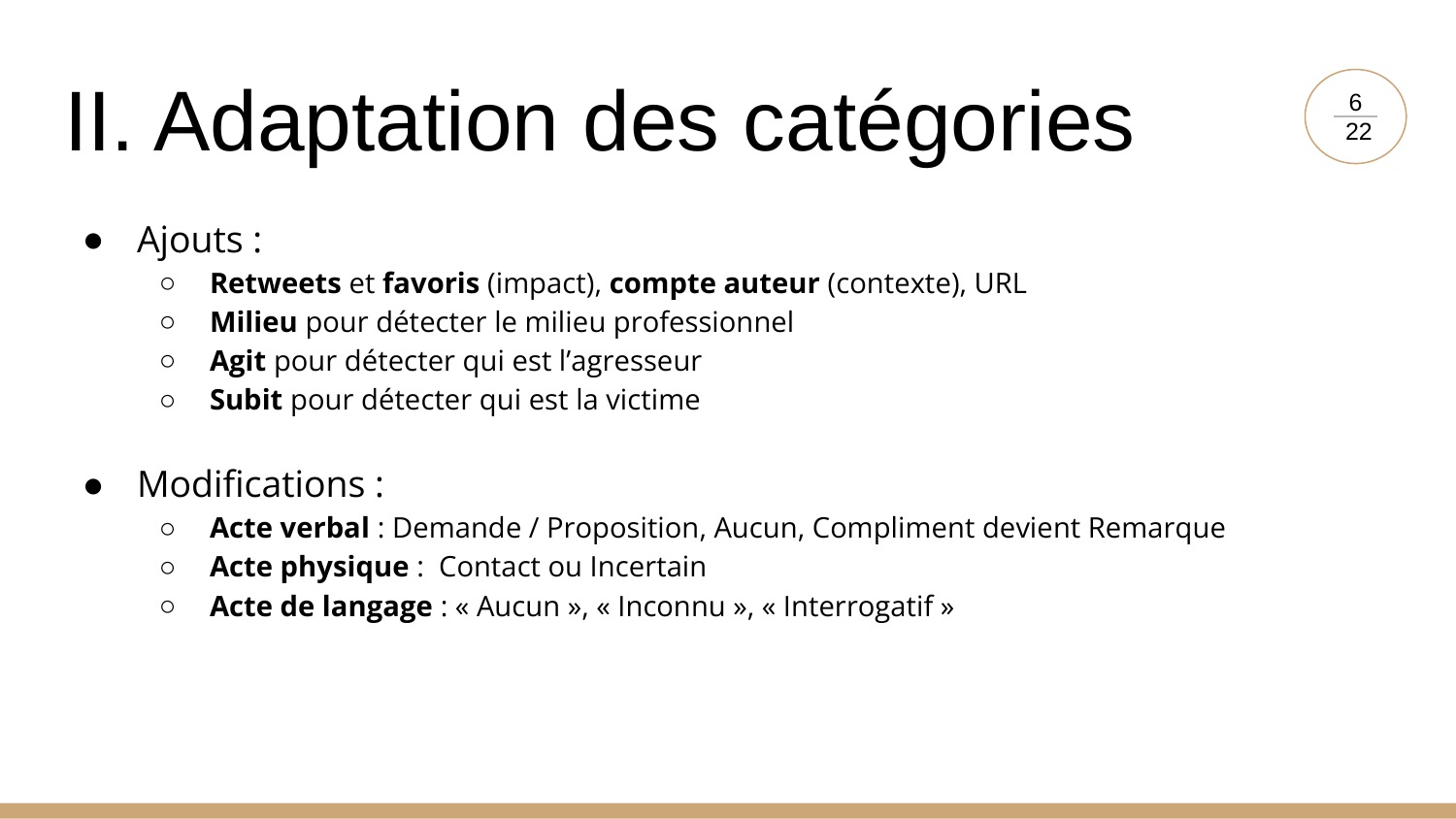

# II. Adaptation des catégories
6
 22
Ajouts :
Retweets et favoris (impact), compte auteur (contexte), URL
Milieu pour détecter le milieu professionnel
Agit pour détecter qui est l’agresseur
Subit pour détecter qui est la victime
Modifications :
Acte verbal : Demande / Proposition, Aucun, Compliment devient Remarque
Acte physique :  Contact ou Incertain
Acte de langage : « Aucun », « Inconnu », « Interrogatif »